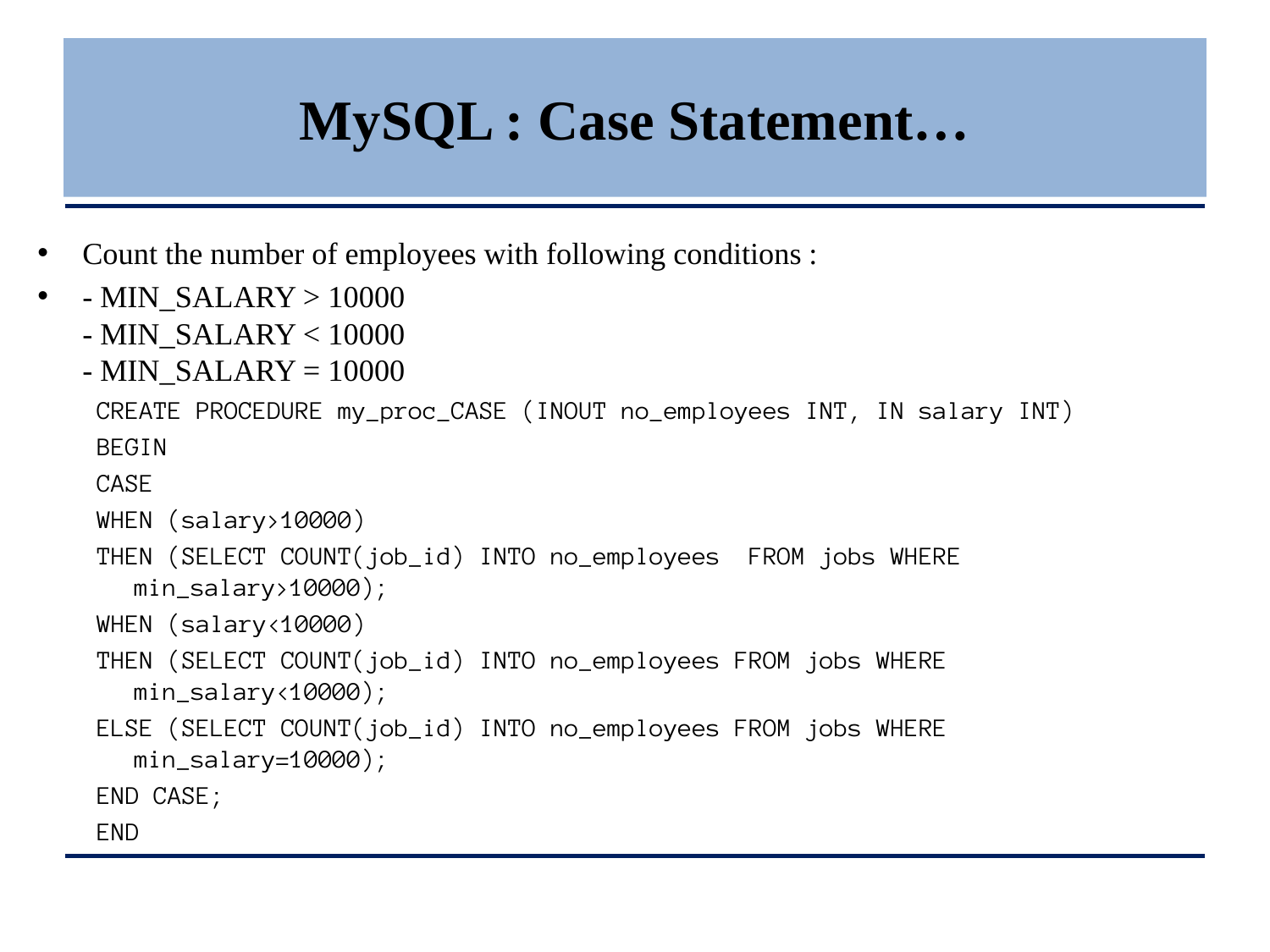

# MySQL : Case Statement…
Count the number of employees with following conditions :
- MIN_SALARY > 10000
- MIN_SALARY < 10000
- MIN_SALARY = 10000
CREATE PROCEDURE my_proc_CASE (INOUT no_employees INT, IN salary INT)
BEGIN
CASE
WHEN (salary>10000)
THEN (SELECT COUNT(job_id) INTO no_employees  FROM jobs WHERE min_salary>10000);
WHEN (salary<10000)
THEN (SELECT COUNT(job_id) INTO no_employees FROM jobs WHERE min_salary<10000);
ELSE (SELECT COUNT(job_id) INTO no_employees FROM jobs WHERE min_salary=10000);
END CASE;
END